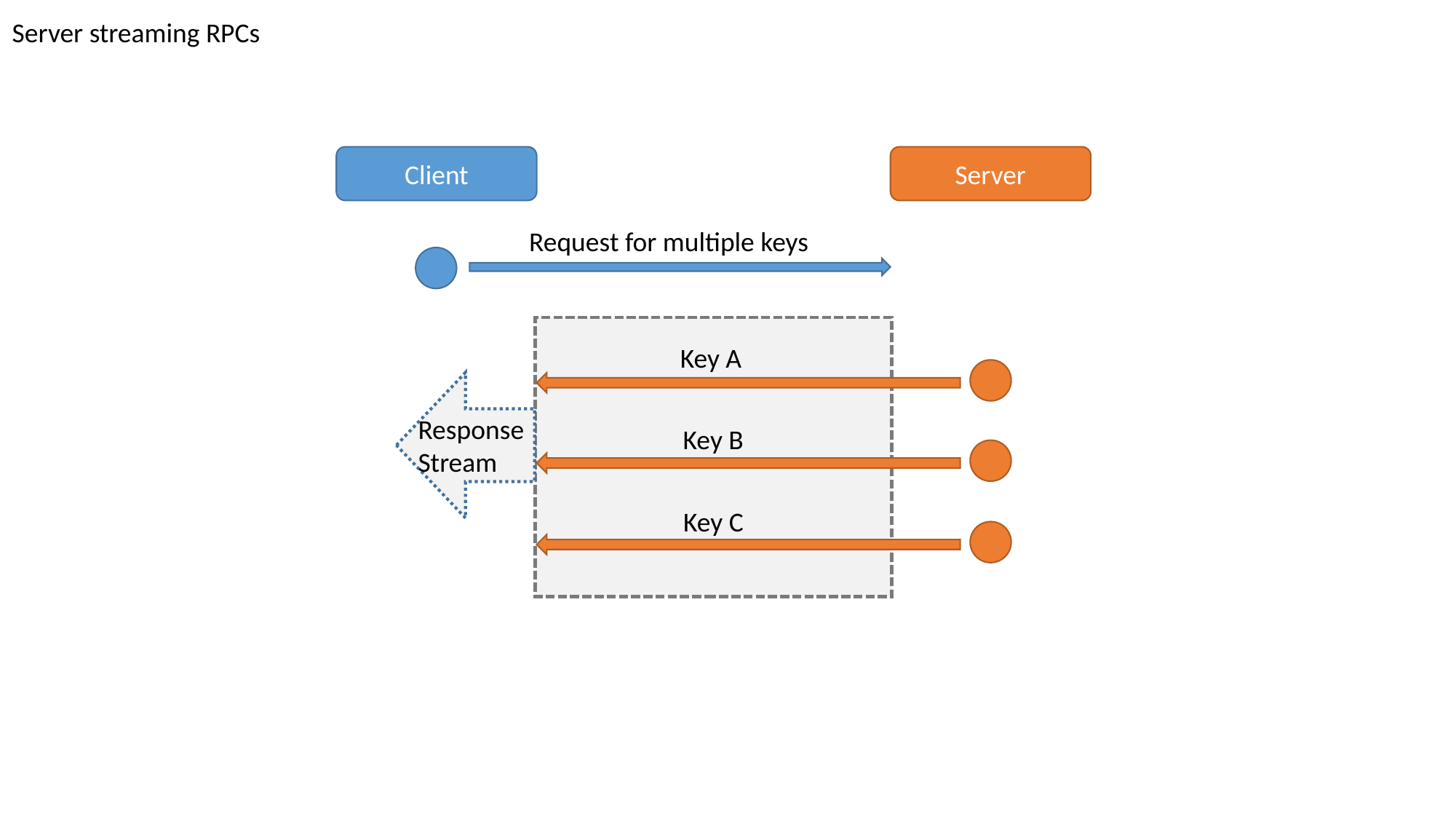

Server streaming RPCs
Server
Client
Request for multiple keys

Key A

Response
Stream
Key B

Key C